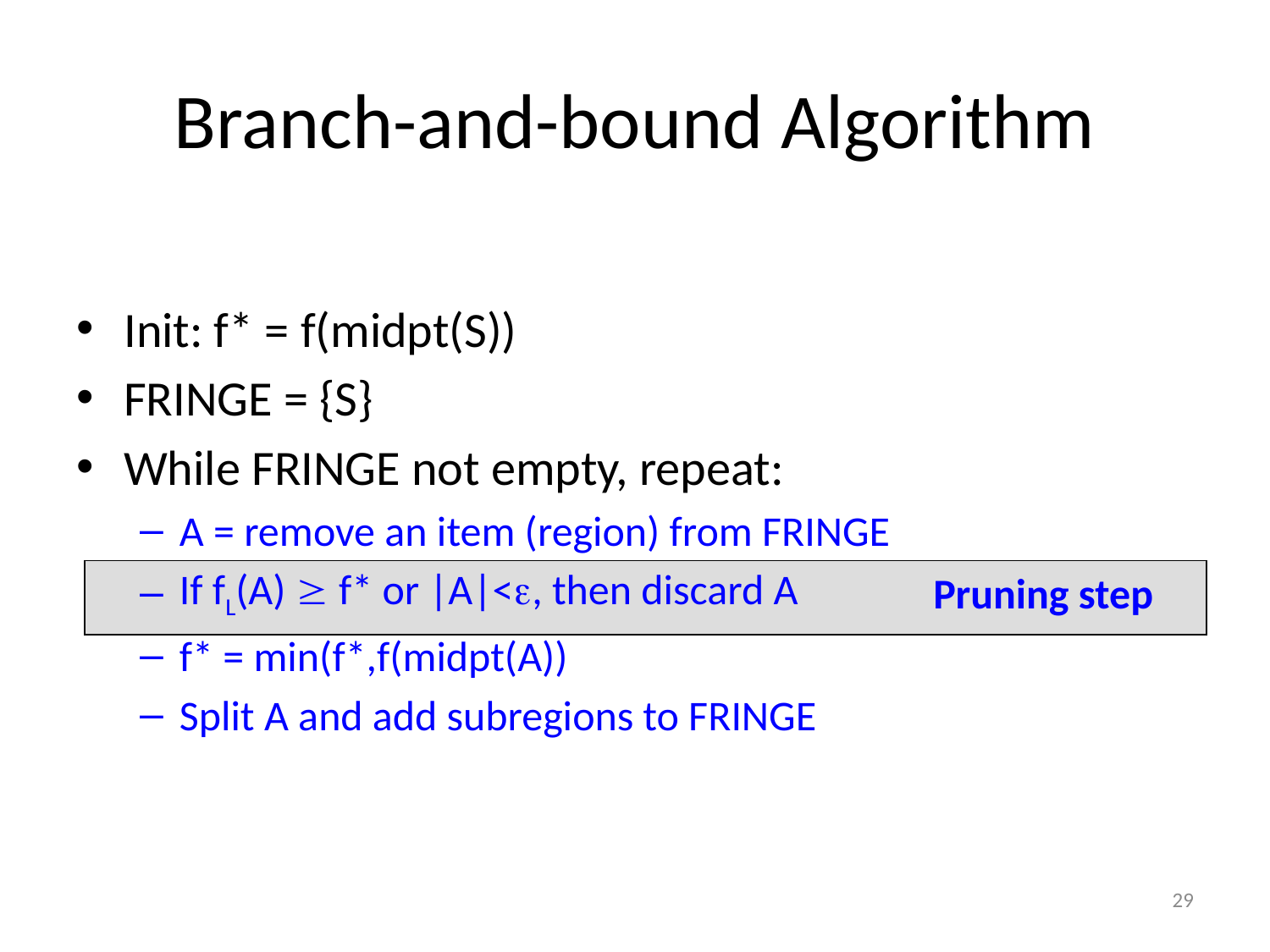

# Branch-and-bound Algorithm

Init: f* = f(midpt(S))
FRINGE = {S}
While FRINGE not empty, repeat:
A = remove an item (region) from FRINGE
If fL(A) ≥ f* or |A|<ε, then discard A
f* = min(f*,f(midpt(A))
Split A and add subregions to FRINGE

Pruning step
29